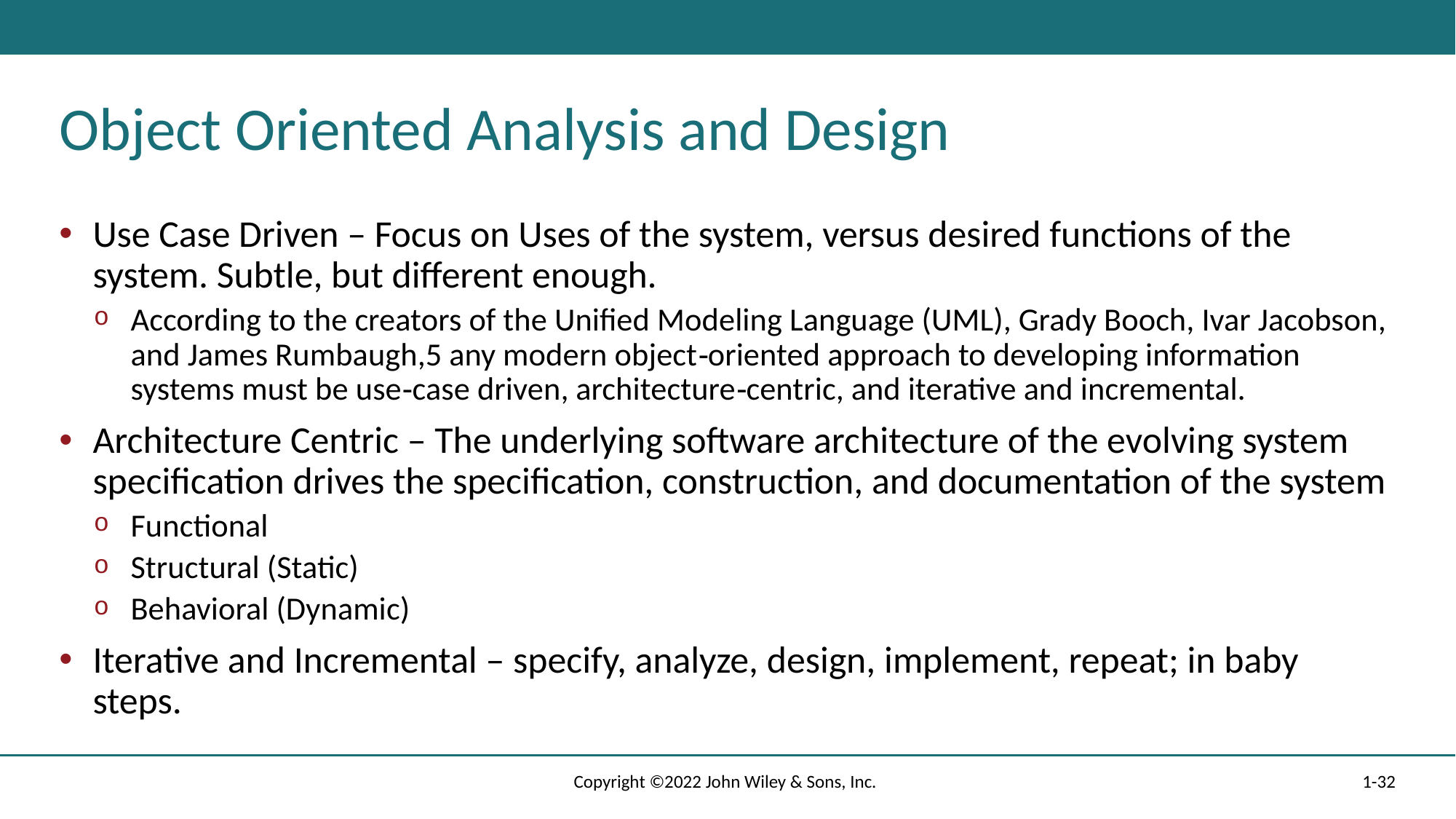

# Object Oriented Analysis and Design
Use Case Driven – Focus on Uses of the system, versus desired functions of the system. Subtle, but different enough.
According to the creators of the Unified Modeling Language (UML), Grady Booch, Ivar Jacobson, and James Rumbaugh,5 any modern object‐oriented approach to developing information systems must be use‐case driven, architecture‐centric, and iterative and incremental.
Architecture Centric – The underlying software architecture of the evolving system specification drives the specification, construction, and documentation of the system
Functional
Structural (Static)
Behavioral (Dynamic)
Iterative and Incremental – specify, analyze, design, implement, repeat; in baby steps.

Copyright ©2022 John Wiley & Sons, Inc.
1-32